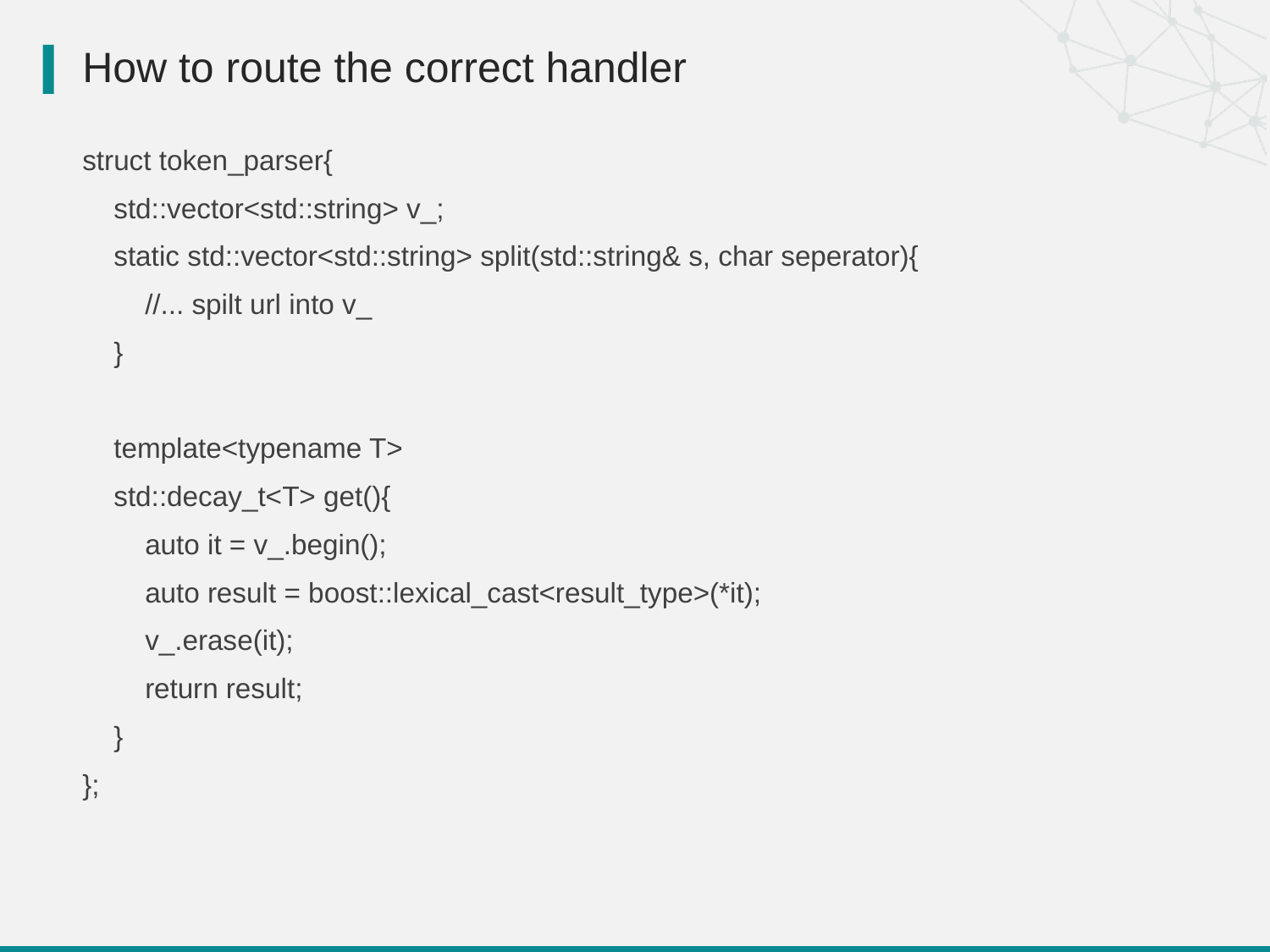

# How to route the correct handler
struct token_parser{
    std::vector<std::string> v_;
    static std::vector<std::string> split(std::string& s, char seperator){
        //... spilt url into v_
    }

    template<typename T>
    std::decay_t<T> get(){
        auto it = v_.begin();
        auto result = boost::lexical_cast<result_type>(*it);
        v_.erase(it);
        return result;
    }
};